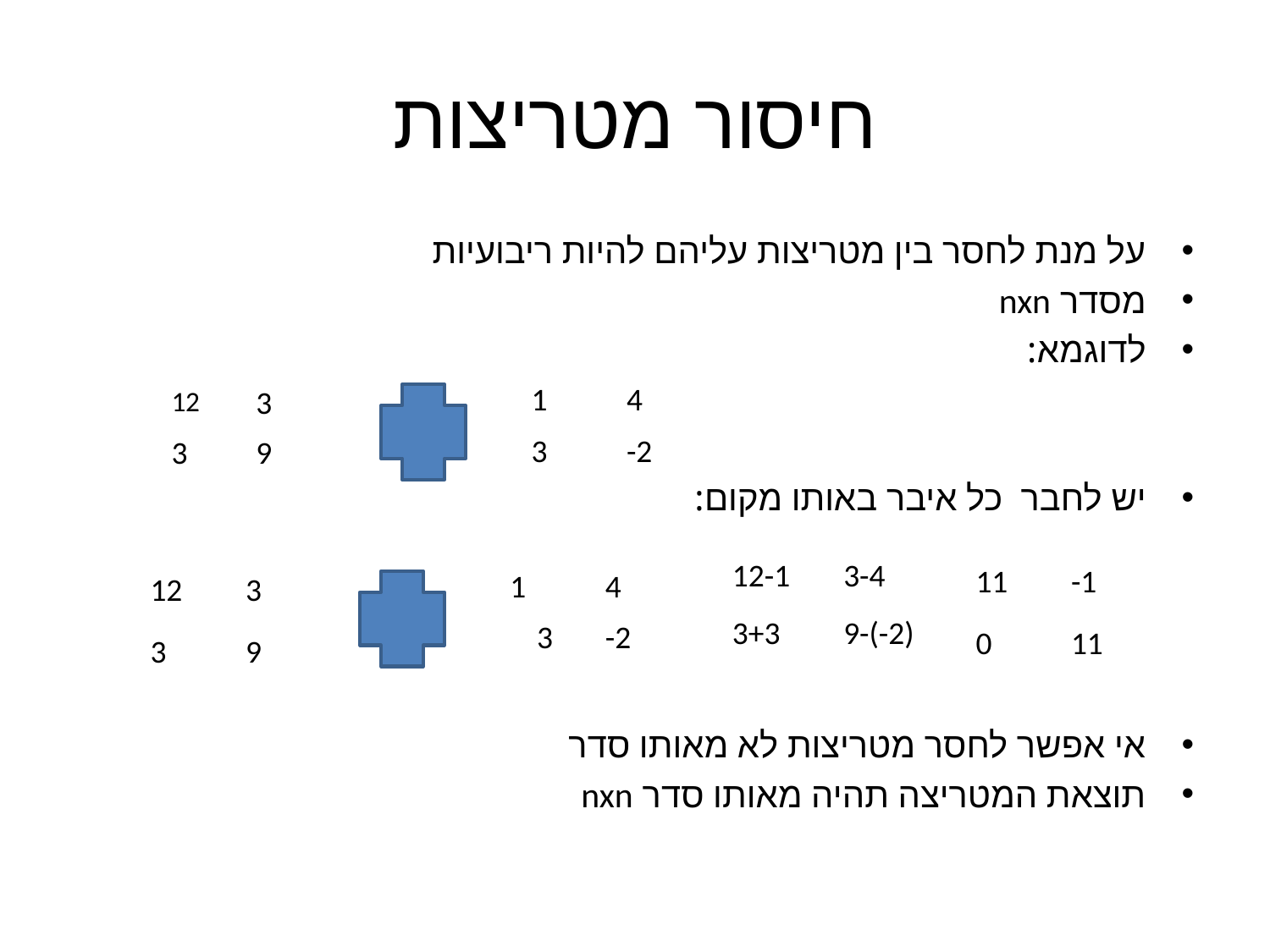

# חיסור מטריצות
על מנת לחסר בין מטריצות עליהם להיות ריבועיות
מסדר nxn
לדוגמא:

יש לחבר  כל איבר באותו מקום:

אי אפשר לחסר מטריצות לא מאותו סדר
תוצאת המטריצה תהיה מאותו סדר nxn

| 1 | 4 |
| --- | --- |
| 3 | -2 |
| 12 | 3 |
| --- | --- |
| 3 | 9 |

| 12-1 | 3-4 |
| --- | --- |
| 3+3 | 9-(-2) |
| 11 | -1 |
| --- | --- |
| 0 | 11 |
| 1 | 4 |
| --- | --- |
| 3 | -2 |
| 12 | 3 |
| --- | --- |
| 3 | 9 |